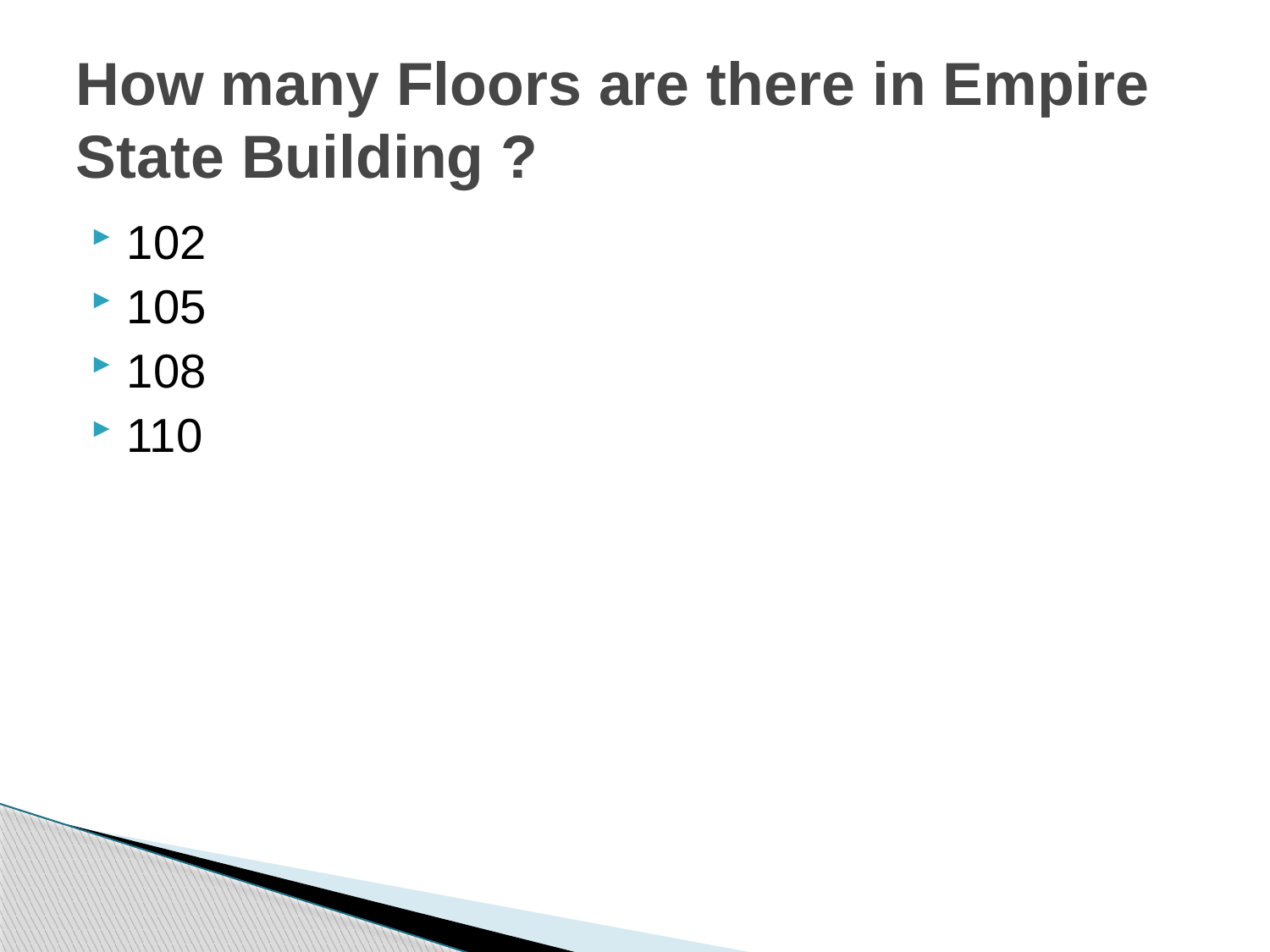

# How many Floors are there in Empire State Building ?
102
105
108
110